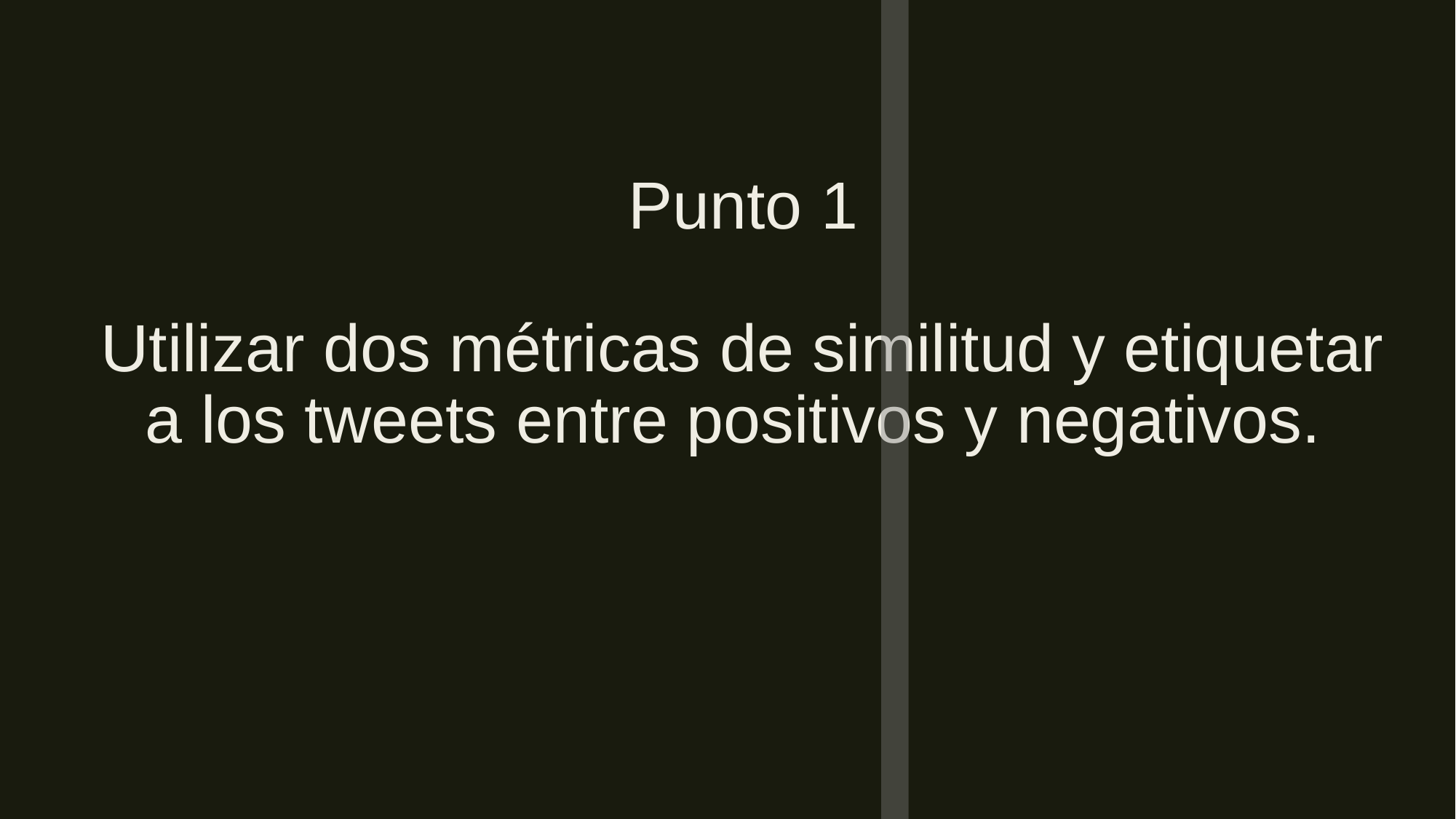

# Punto 1 Utilizar dos métricas de similitud y etiquetar a los tweets entre positivos y negativos.